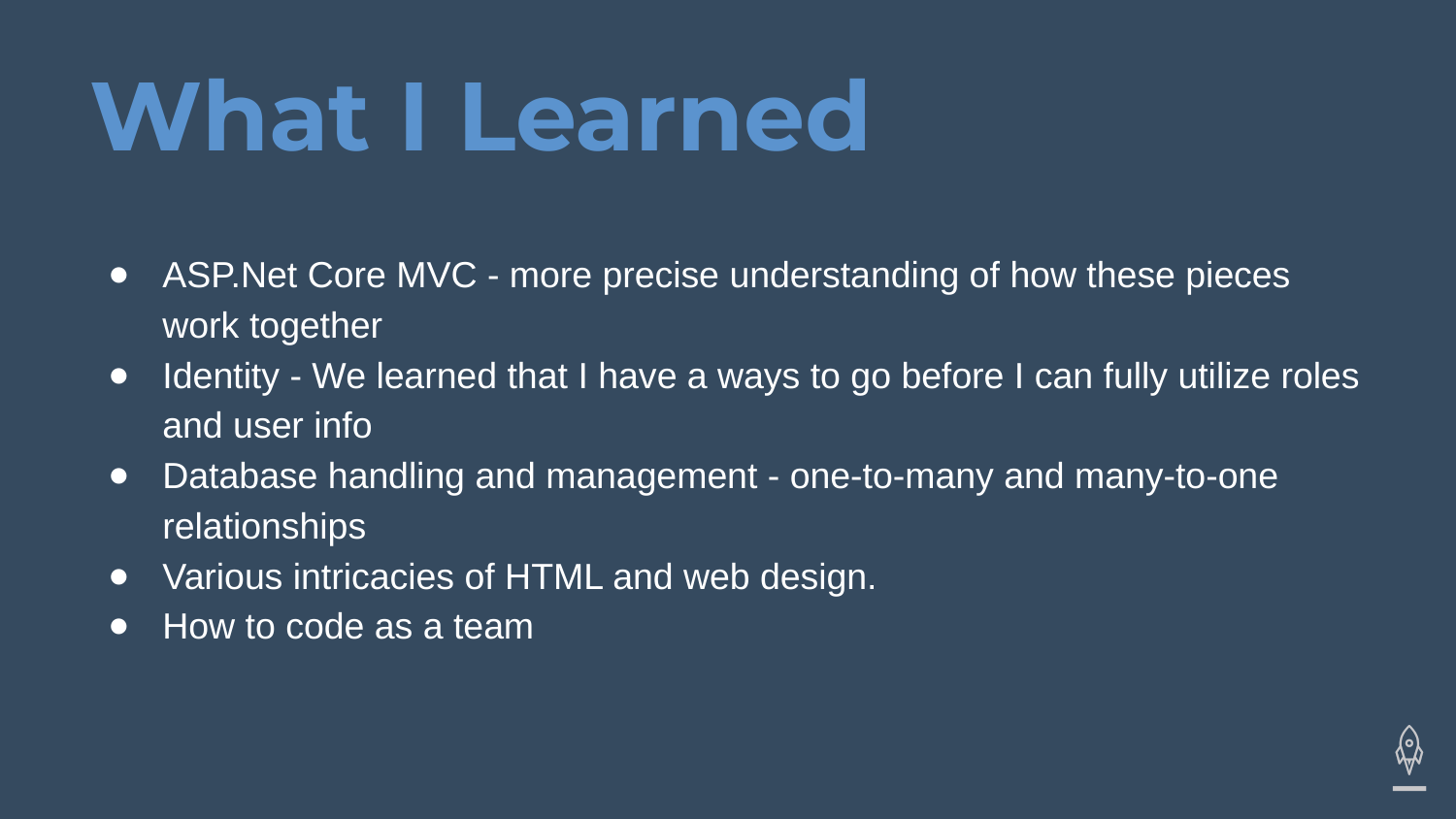

# What I Learned
ASP.Net Core MVC - more precise understanding of how these pieces work together
Identity - We learned that I have a ways to go before I can fully utilize roles and user info
Database handling and management - one-to-many and many-to-one relationships
Various intricacies of HTML and web design.
How to code as a team